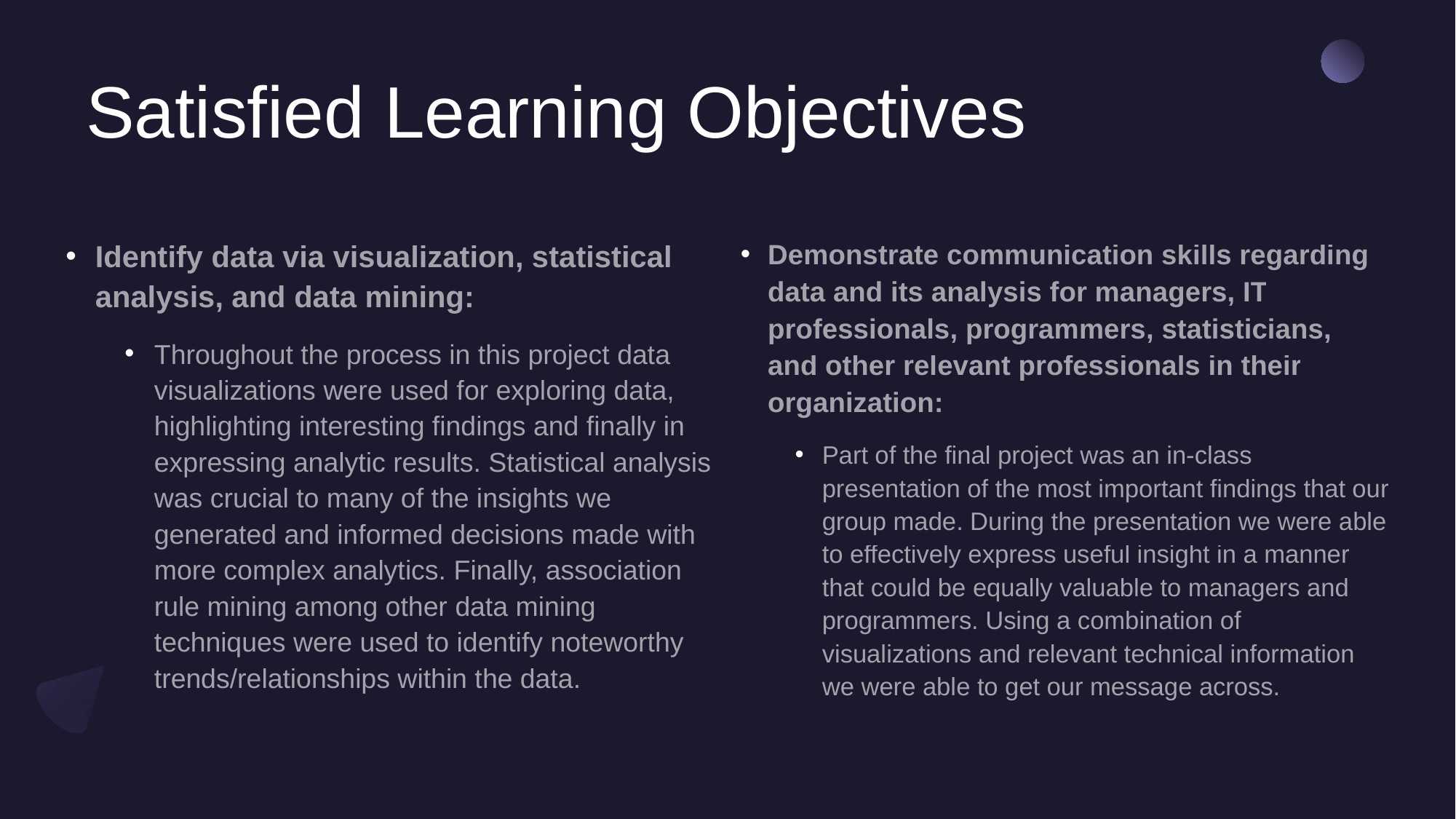

# Satisfied Learning Objectives
Identify data via visualization, statistical analysis, and data mining:
Throughout the process in this project data visualizations were used for exploring data, highlighting interesting findings and finally in expressing analytic results. Statistical analysis was crucial to many of the insights we generated and informed decisions made with more complex analytics. Finally, association rule mining among other data mining techniques were used to identify noteworthy trends/relationships within the data.

Demonstrate communication skills regarding data and its analysis for managers, IT professionals, programmers, statisticians, and other relevant professionals in their organization:
Part of the final project was an in-class presentation of the most important findings that our group made. During the presentation we were able to effectively express useful insight in a manner that could be equally valuable to managers and programmers. Using a combination of visualizations and relevant technical information we were able to get our message across.